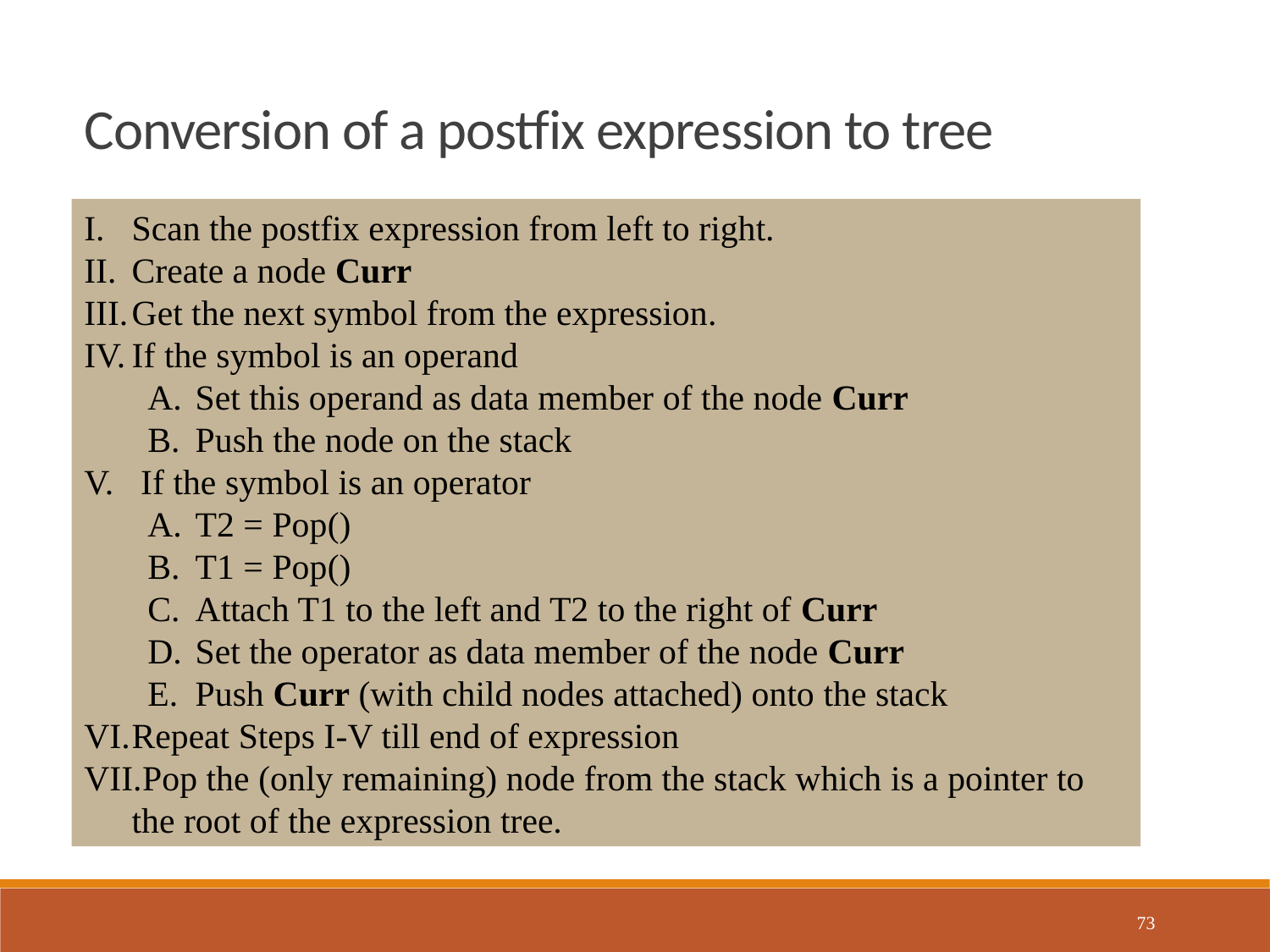

Conversion of a postfix expression to tree
Scan the postfix expression from left to right.
Create a node Curr
Get the next symbol from the expression.
If the symbol is an operand
Set this operand as data member of the node Curr
Push the node on the stack
 If the symbol is an operator
T2 = Pop()
T1 = Pop()
Attach T1 to the left and T2 to the right of Curr
Set the operator as data member of the node Curr
Push Curr (with child nodes attached) onto the stack
Repeat Steps I-V till end of expression
Pop the (only remaining) node from the stack which is a pointer to the root of the expression tree.
73